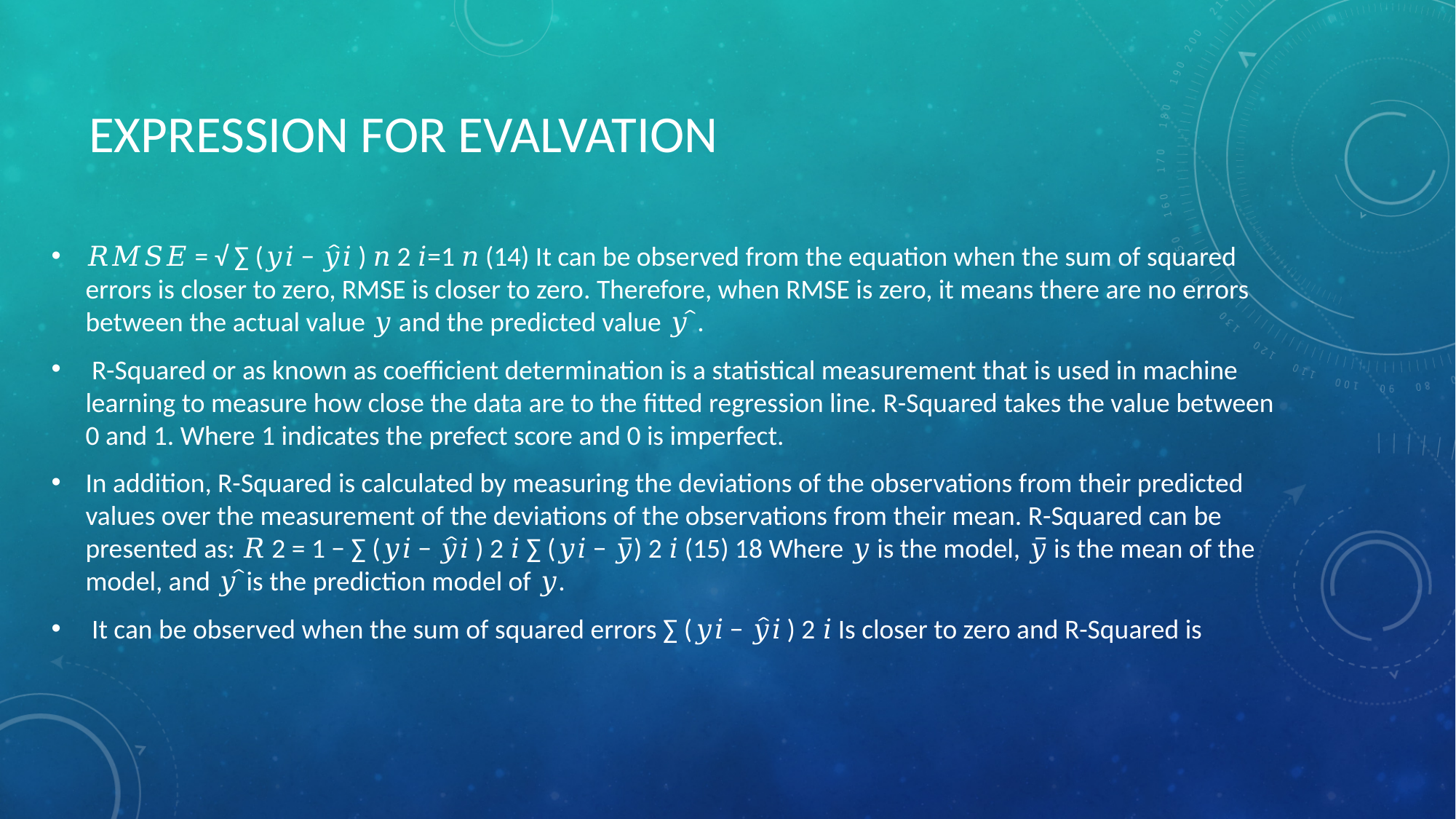

# Expression for evalvation
𝑅𝑀𝑆𝐸 = √ ∑ (𝑦𝑖 − 𝑦̂𝑖 ) 𝑛 2 𝑖=1 𝑛 (14) It can be observed from the equation when the sum of squared errors is closer to zero, RMSE is closer to zero. Therefore, when RMSE is zero, it means there are no errors between the actual value 𝑦 and the predicted value 𝑦 ̂.
 R-Squared or as known as coefficient determination is a statistical measurement that is used in machine learning to measure how close the data are to the fitted regression line. R-Squared takes the value between 0 and 1. Where 1 indicates the prefect score and 0 is imperfect.
In addition, R-Squared is calculated by measuring the deviations of the observations from their predicted values over the measurement of the deviations of the observations from their mean. R-Squared can be presented as: 𝑅 2 = 1 − ∑ (𝑦𝑖 − 𝑦̂𝑖 ) 2 𝑖 ∑ (𝑦𝑖 − 𝑦̅) 2 𝑖 (15) 18 Where 𝑦 is the model, 𝑦̅ is the mean of the model, and 𝑦 ̂is the prediction model of 𝑦.
 It can be observed when the sum of squared errors ∑ (𝑦𝑖 − 𝑦̂𝑖 ) 2 𝑖 Is closer to zero and R-Squared is